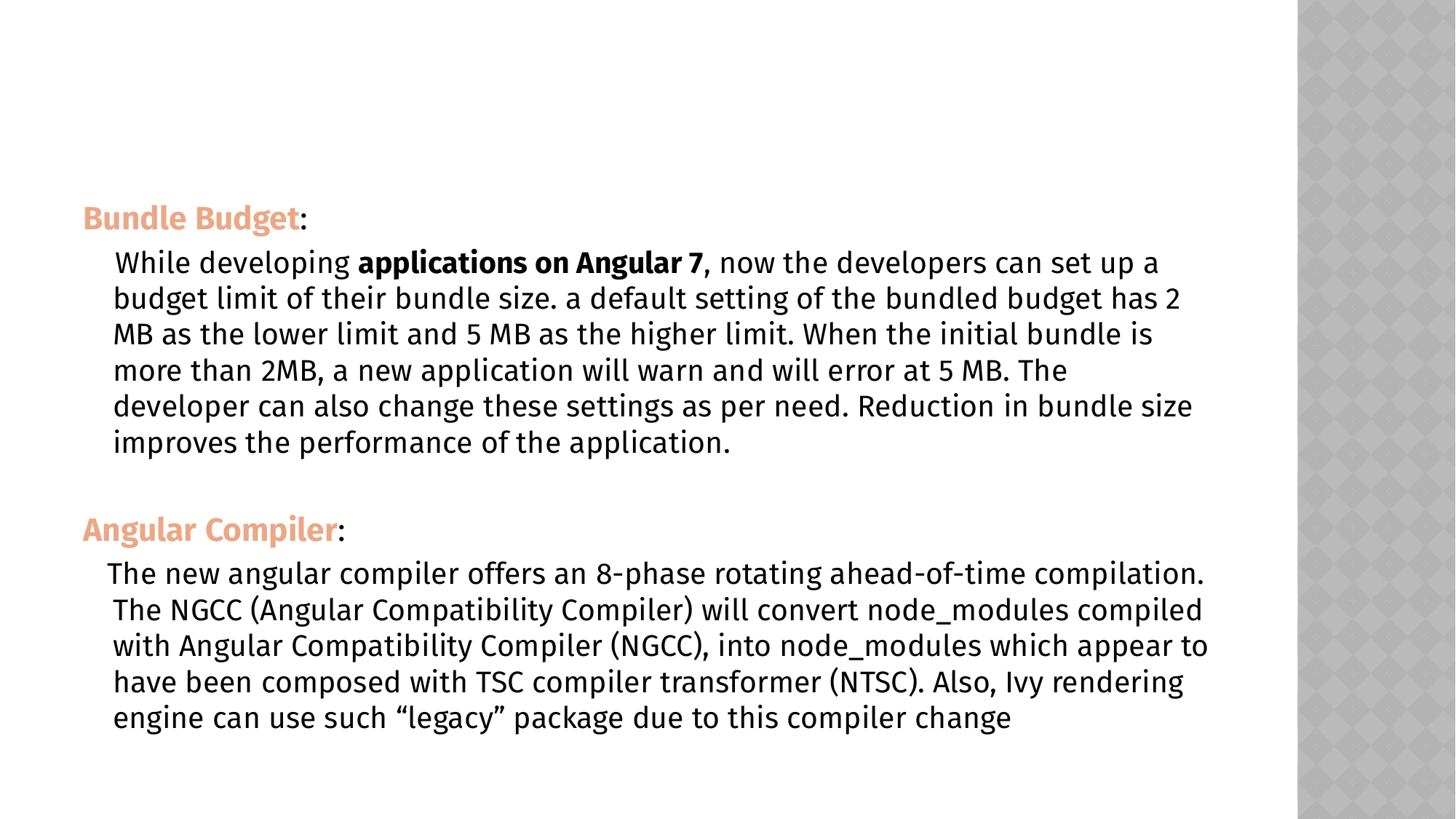

Bundle Budget:
    While developing applications on Angular 7, now the developers can set up a budget limit of their bundle size. a default setting of the bundled budget has 2 MB as the lower limit and 5 MB as the higher limit. When the initial bundle is more than 2MB, a new application will warn and will error at 5 MB. The developer can also change these settings as per need. Reduction in bundle size improves the performance of the application.

Angular Compiler:
   The new angular compiler offers an 8-phase rotating ahead-of-time compilation. The NGCC (Angular Compatibility Compiler) will convert node_modules compiled with Angular Compatibility Compiler (NGCC), into node_modules which appear to have been composed with TSC compiler transformer (NTSC). Also, Ivy rendering engine can use such “legacy” package due to this compiler change